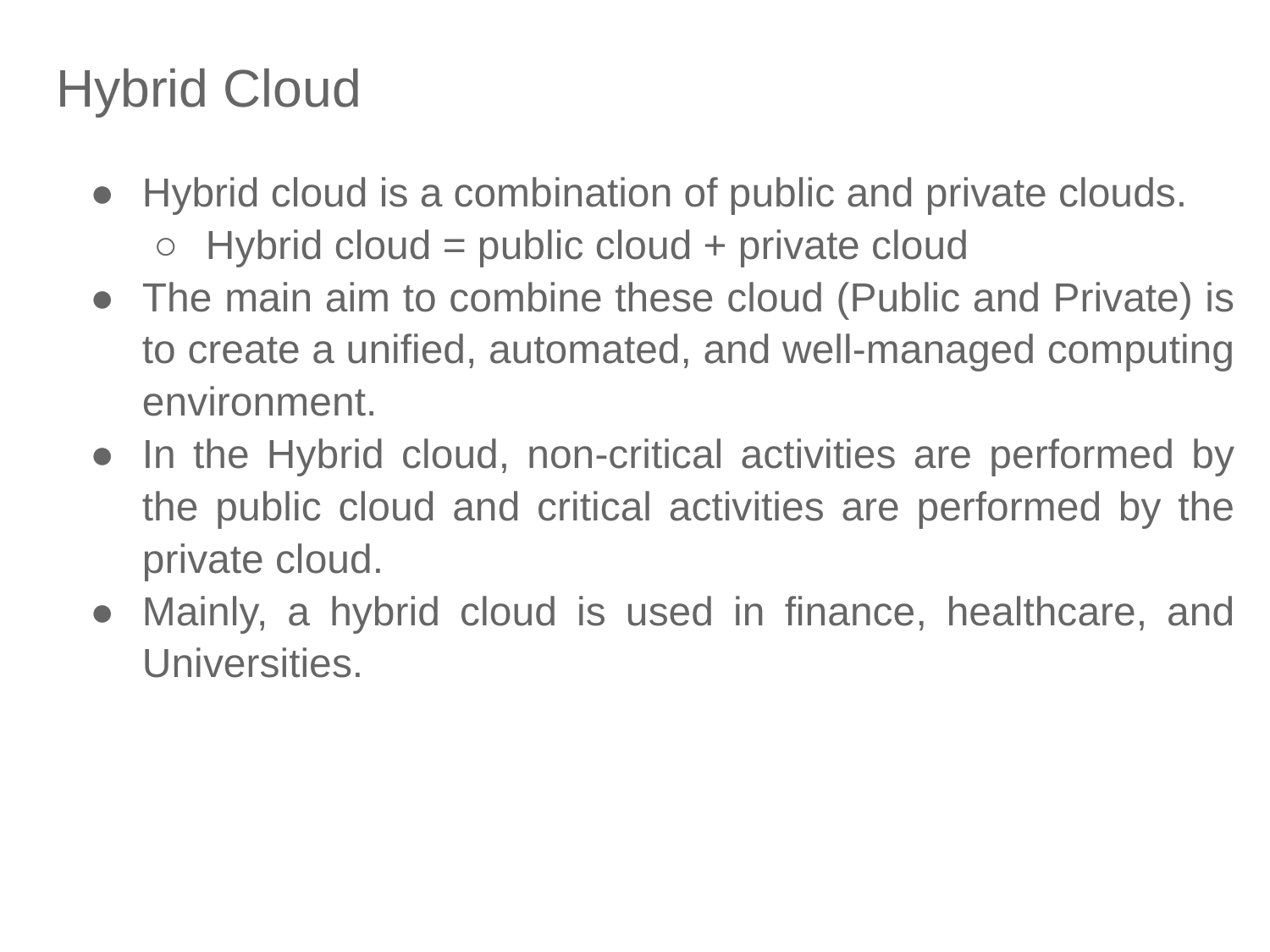

# Hybrid Cloud
Hybrid cloud is a combination of public and private clouds.
Hybrid cloud = public cloud + private cloud
The main aim to combine these cloud (Public and Private) is to create a unified, automated, and well-managed computing environment.
In the Hybrid cloud, non-critical activities are performed by the public cloud and critical activities are performed by the private cloud.
Mainly, a hybrid cloud is used in finance, healthcare, and Universities.